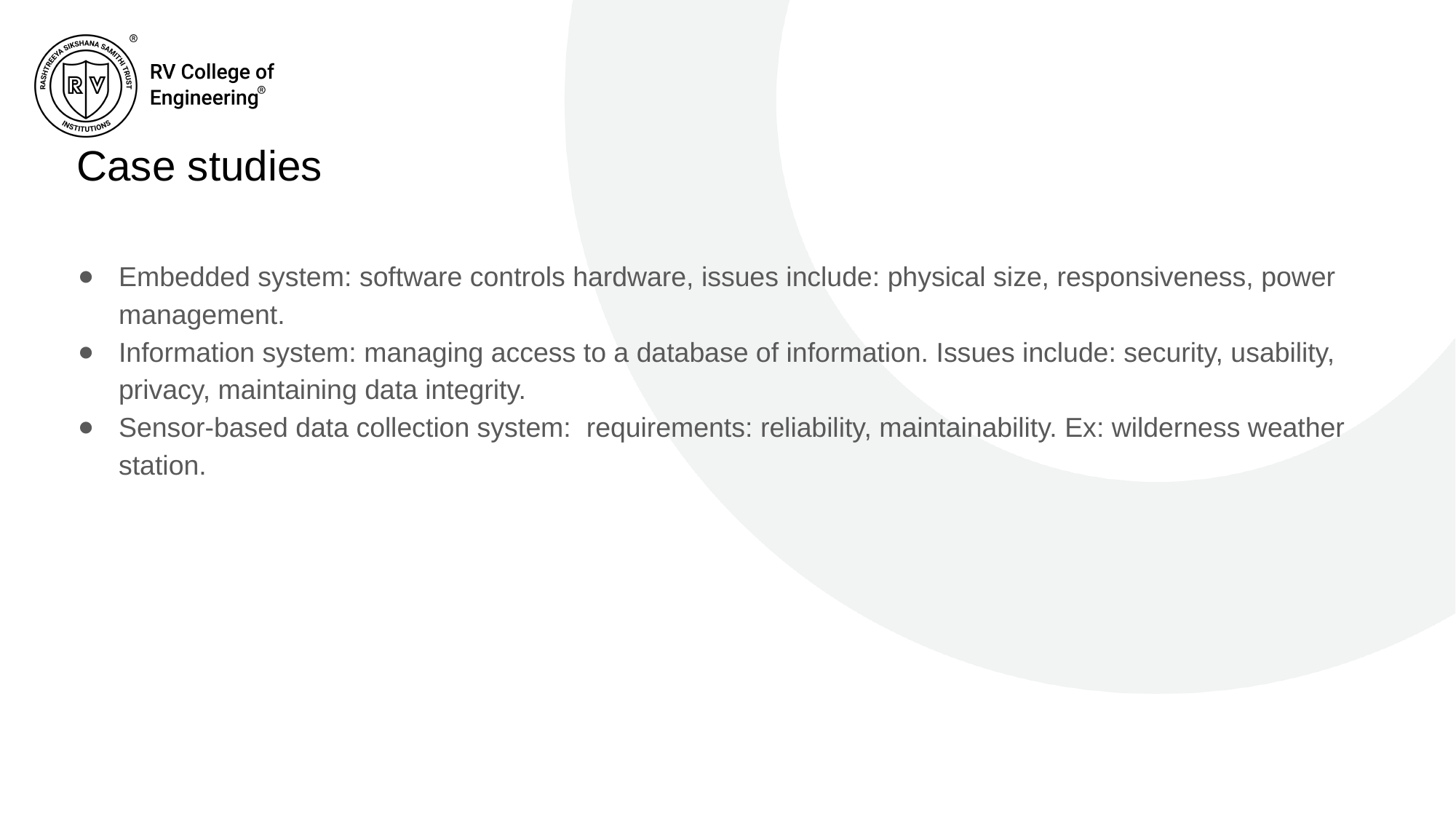

# Case studies
Embedded system: software controls hardware, issues include: physical size, responsiveness, power management.
Information system: managing access to a database of information. Issues include: security, usability, privacy, maintaining data integrity.
Sensor-based data collection system:  requirements: reliability, maintainability. Ex: wilderness weather station.